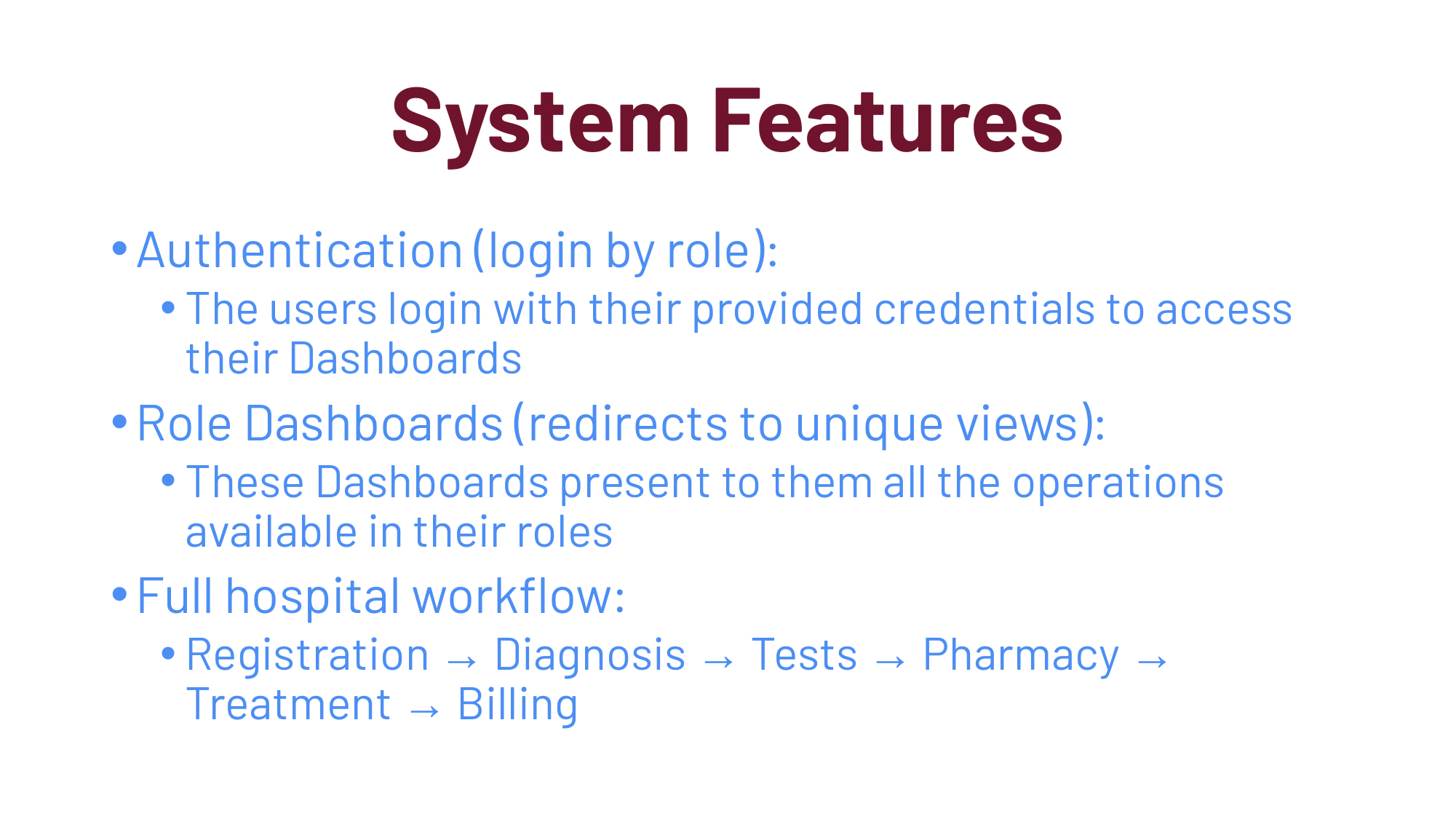

# System Features
Authentication (login by role):
The users login with their provided credentials to access their Dashboards
Role Dashboards (redirects to unique views):
These Dashboards present to them all the operations available in their roles
Full hospital workflow:
Registration → Diagnosis → Tests → Pharmacy → Treatment → Billing